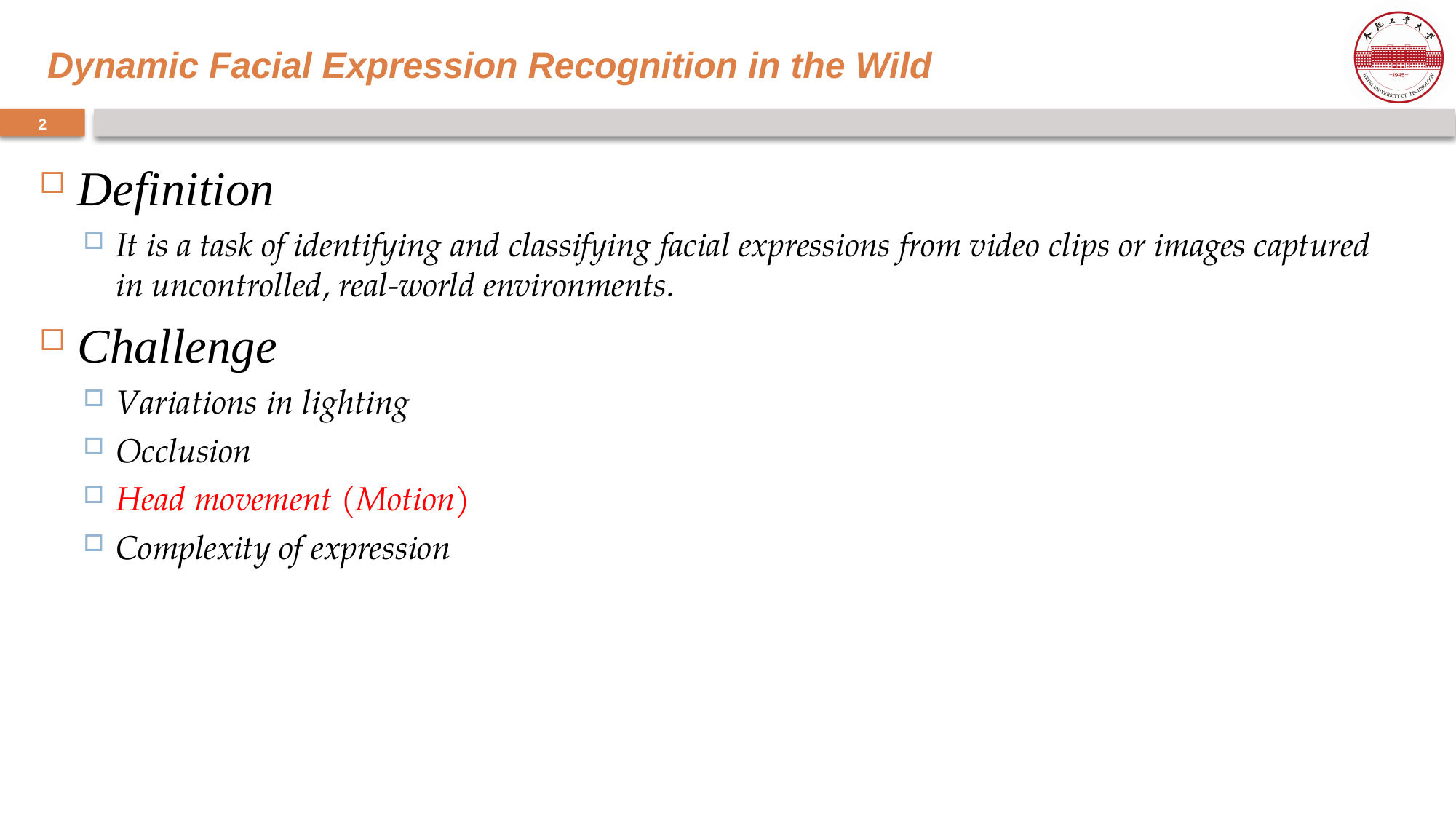

# Dynamic Facial Expression Recognition in the Wild
Definition
It is a task of identifying and classifying facial expressions from video clips or images captured in uncontrolled, real-world environments.
Challenge
Variations in lighting
Occlusion
Head movement (Motion)
Complexity of expression